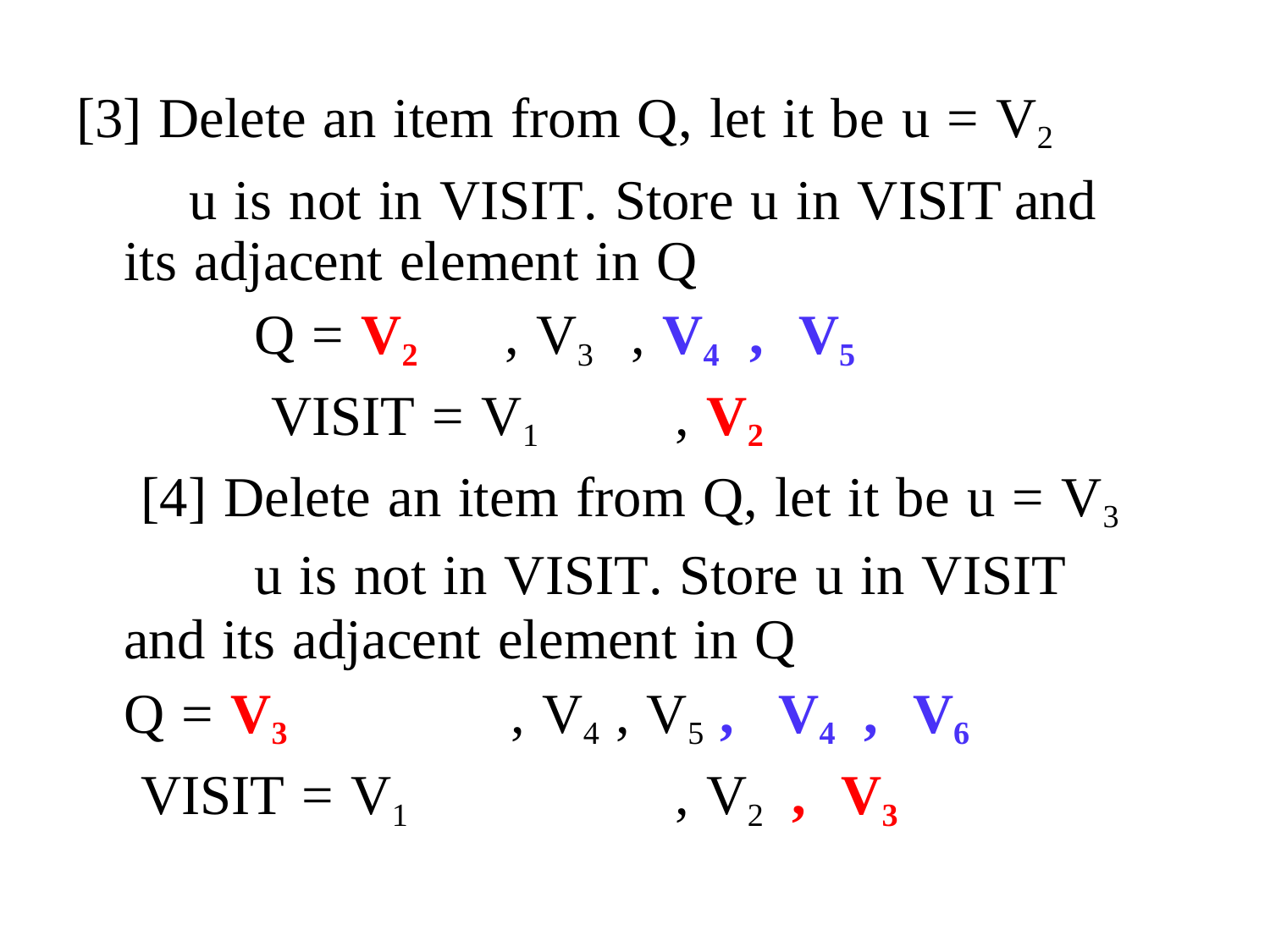

[3] Delete an item from Q, let it be u = V2
u is not in VISIT. Store u in VISIT and its adjacent element in Q
Q = V2	, V3	, V4	,	V5
VISIT = V1	, V2
[4] Delete an item from Q, let it be u = V3
u is not in VISIT. Store u in VISIT
and its adjacent element in Q
Q = V3	, V4  , V5  ,	V4	,	V6
VISIT = V1	, V2	,	V3